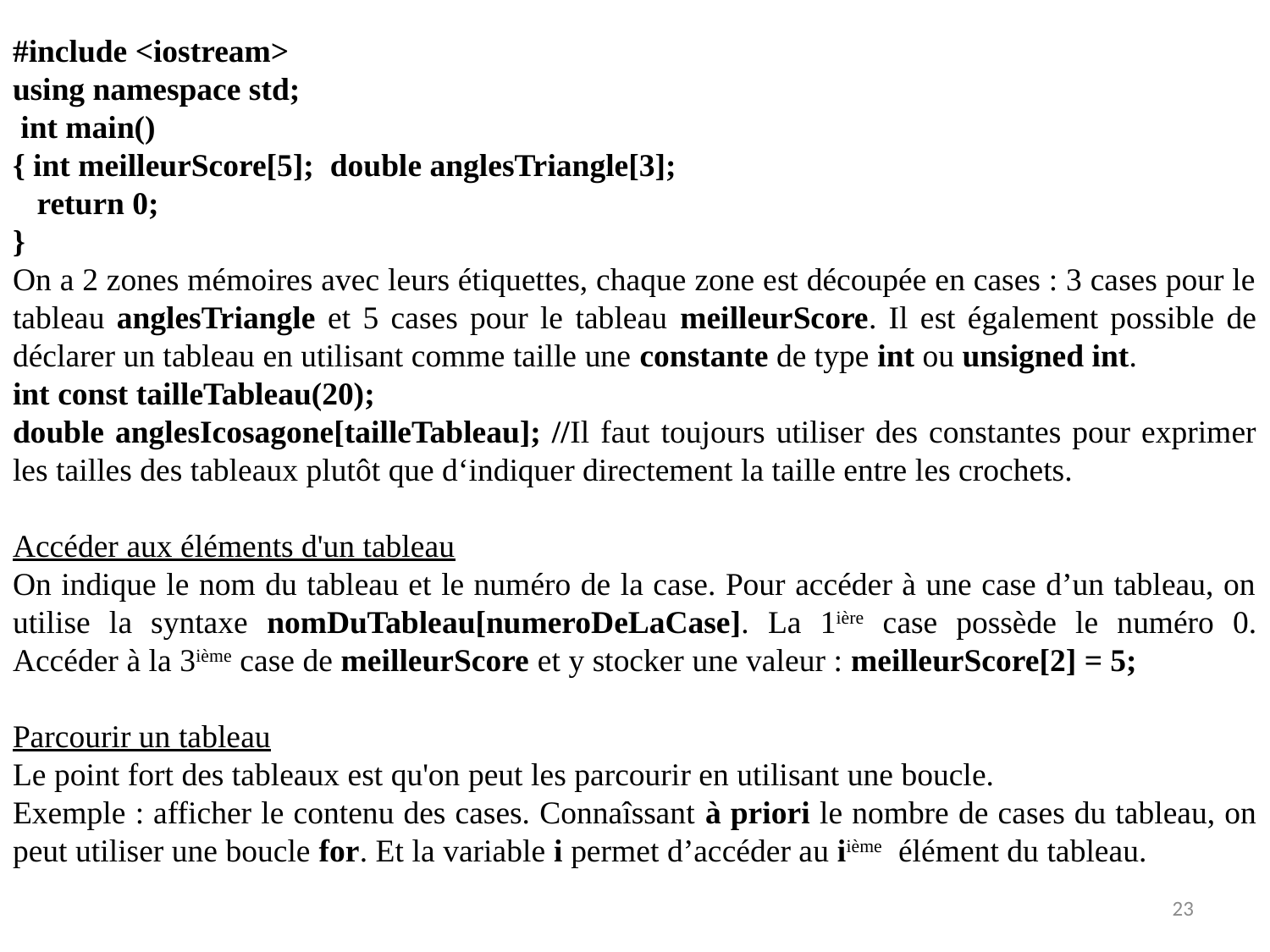

#include <iostream>
using namespace std;
 int main()
{ int meilleurScore[5];  double anglesTriangle[3];
   return 0;
}
On a 2 zones mémoires avec leurs étiquettes, chaque zone est découpée en cases : 3 cases pour le tableau anglesTriangle et 5 cases pour le tableau meilleurScore. Il est également possible de déclarer un tableau en utilisant comme taille une constante de type int ou unsigned int.
int const tailleTableau(20);
double anglesIcosagone[tailleTableau]; //Il faut toujours utiliser des constantes pour exprimer les tailles des tableaux plutôt que d‘indiquer directement la taille entre les crochets.

Accéder aux éléments d'un tableau
On indique le nom du tableau et le numéro de la case. Pour accéder à une case d’un tableau, on utilise la syntaxe nomDuTableau[numeroDeLaCase]. La 1ière case possède le numéro 0. Accéder à la 3ième case de meilleurScore et y stocker une valeur : meilleurScore[2] = 5;

Parcourir un tableau
Le point fort des tableaux est qu'on peut les parcourir en utilisant une boucle.
Exemple : afficher le contenu des cases. Connaîssant à priori le nombre de cases du tableau, on peut utiliser une boucle for. Et la variable i permet d’accéder au iième  élément du tableau.
23